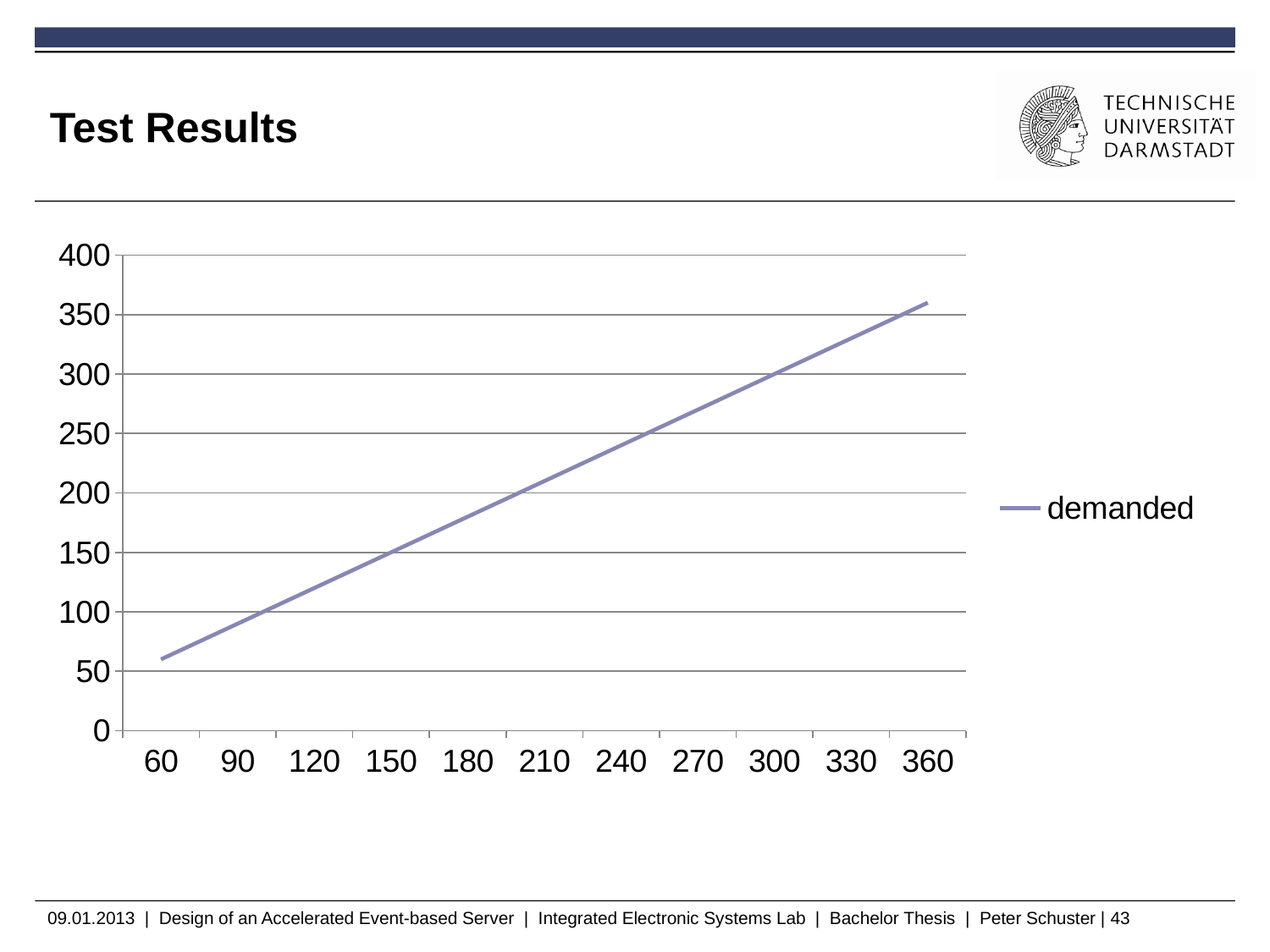

# Test Results

### Chart

| Category | demanded |
|---|---|
| 60 | 60.0 |
| 90 | 90.0 |
| 120 | 120.0 |
| 150 | 150.0 |
| 180 | 180.0 |
| 210 | 210.0 |
| 240 | 240.0 |
| 270 | 270.0 |
| 300 | 300.0 |
| 330 | 330.0 |
| 360 | 360.0 |